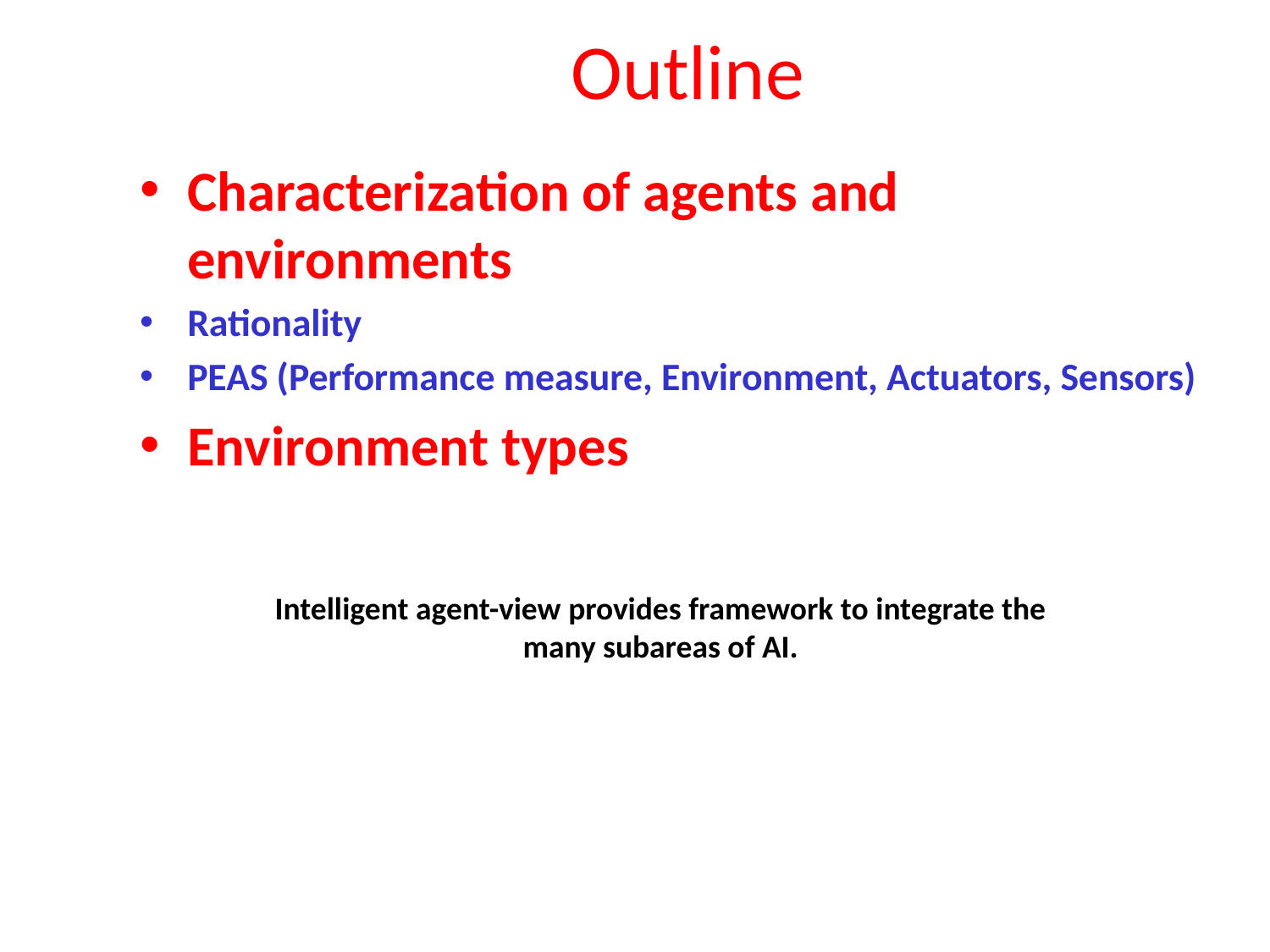

# Outline
Characterization of agents and environments
Rationality
PEAS (Performance measure, Environment, Actuators, Sensors)
Environment types
Intelligent agent-view provides framework to integrate the
many subareas of AI.